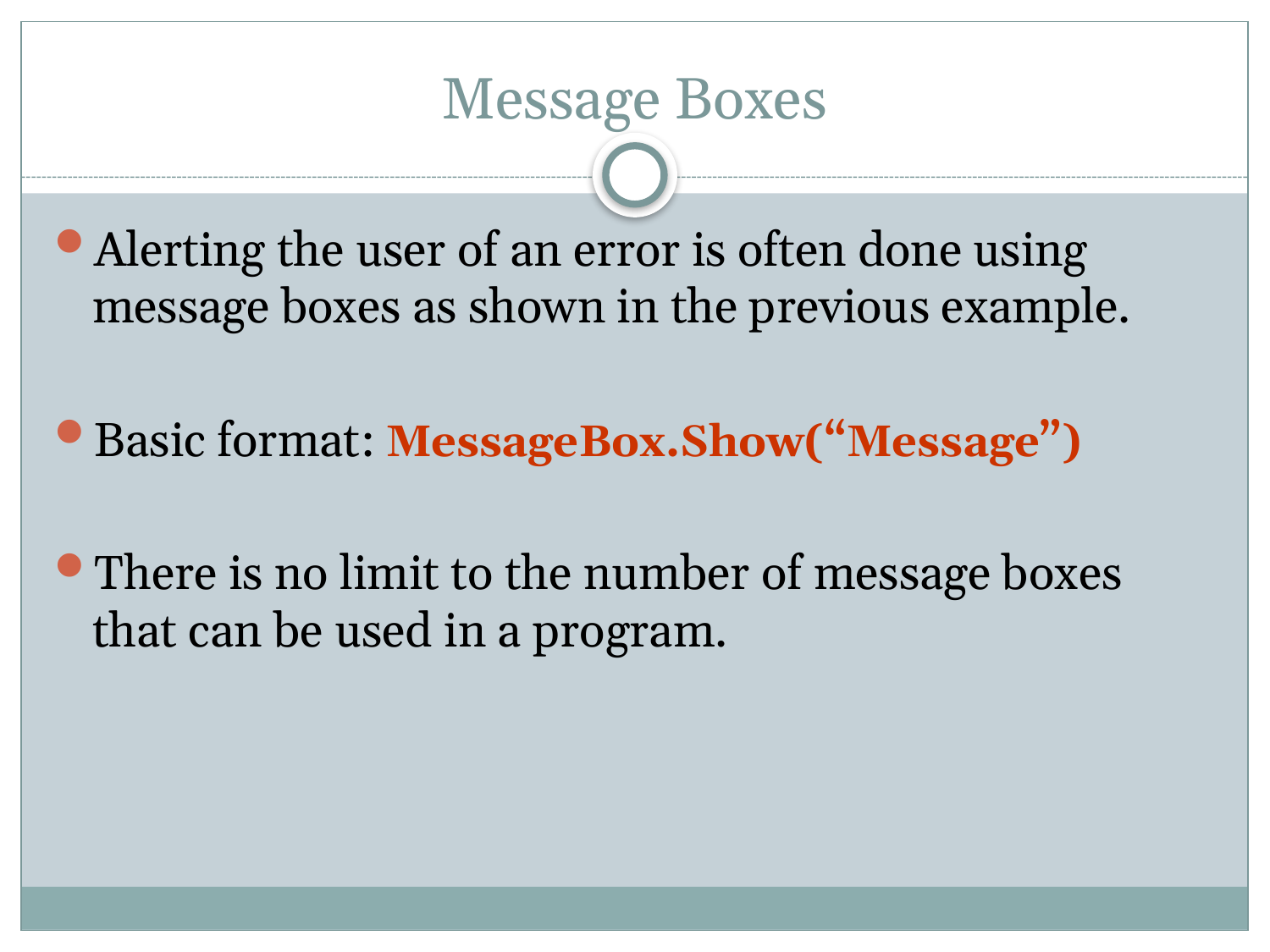

# Message Boxes
Alerting the user of an error is often done using message boxes as shown in the previous example.

Basic format: MessageBox.Show(“Message”)

There is no limit to the number of message boxes that can be used in a program.